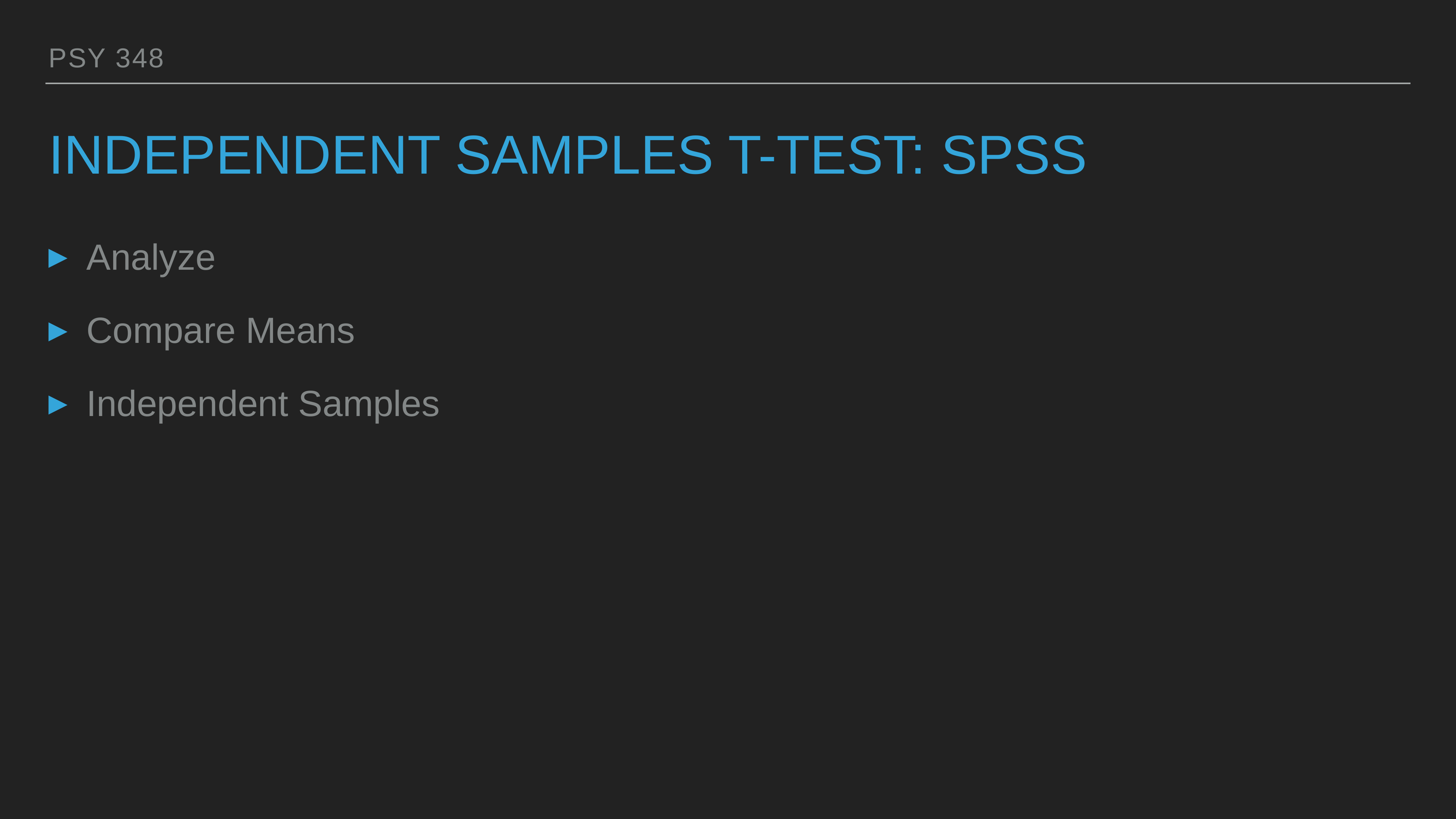

PSY 348
# Independent samples t-test: SPSS
Analyze
Compare Means
Independent Samples